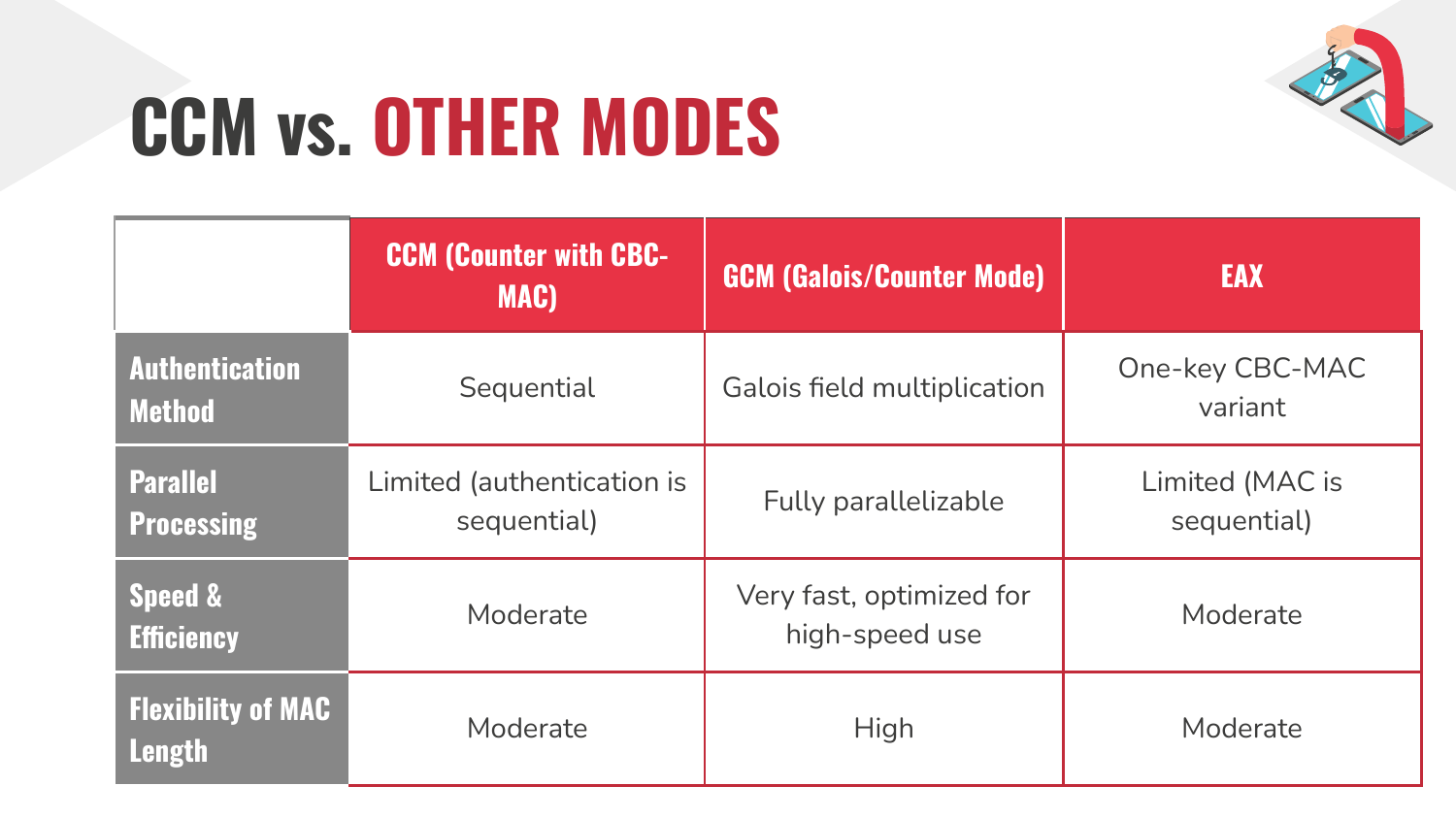

# CCM vs. OTHER MODES
|  | CCM (Counter with CBC-MAC) | GCM (Galois/Counter Mode) | EAX |
| --- | --- | --- | --- |
| Authentication Method | Sequential | Galois field multiplication | One-key CBC-MAC variant |
| Parallel Processing | Limited (authentication is sequential) | Fully parallelizable | Limited (MAC is sequential) |
| Speed & Efficiency | Moderate | Very fast, optimized for high-speed use | Moderate |
| Flexibility of MAC Length | Moderate | High | Moderate |